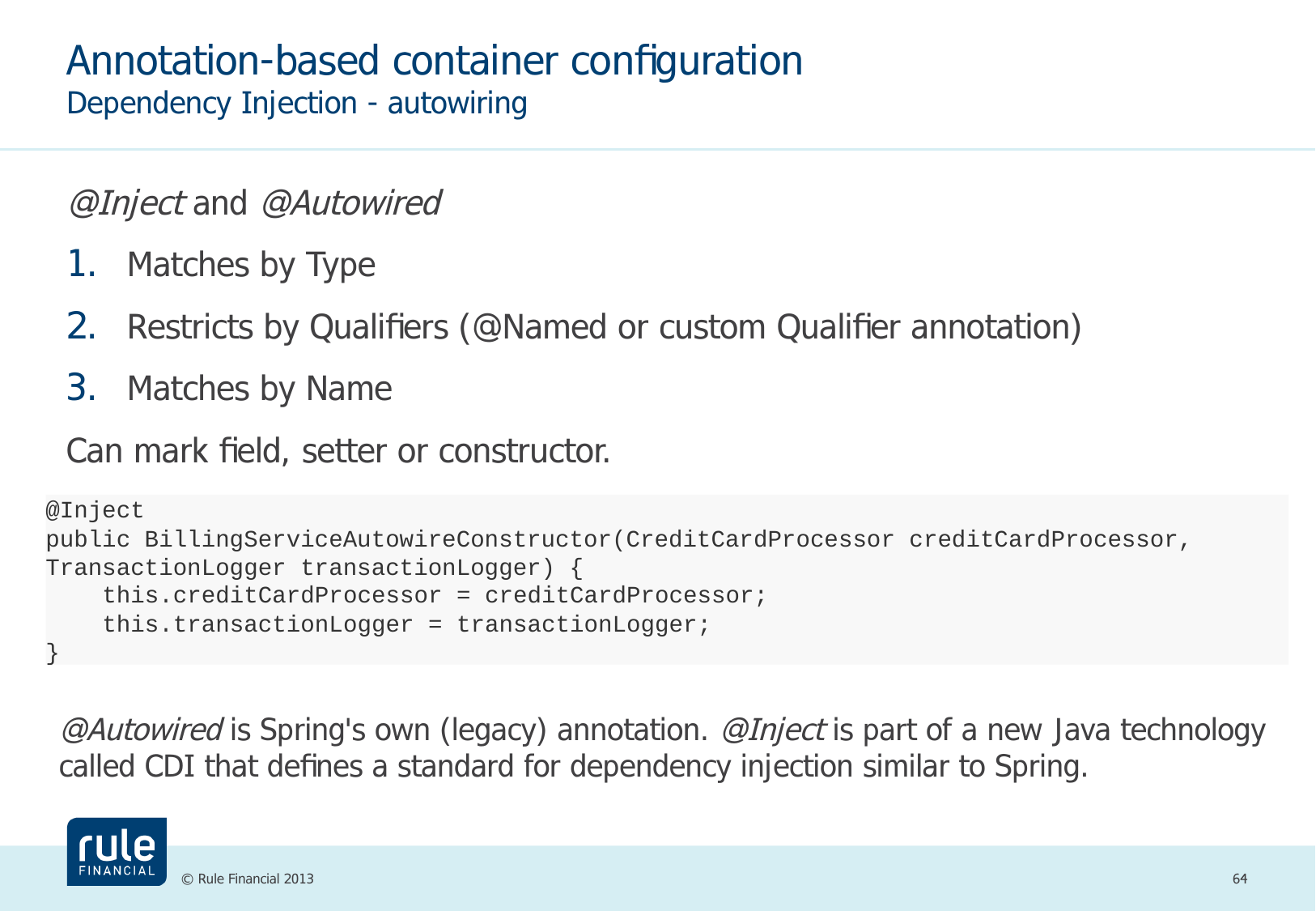

# Annotation-based container configuration Dependency Injection - autowiring
@Inject and @Autowired
Matches by Type
Restricts by Qualifiers (@Named or custom Qualifier annotation)
Matches by Name
Can mark field, setter or constructor.
@Inject
public BillingServiceAutowireConstructor(CreditCardProcessor creditCardProcessor, TransactionLogger transactionLogger) {
    this.creditCardProcessor = creditCardProcessor;
    this.transactionLogger = transactionLogger;
}

@Autowired is Spring's own (legacy) annotation. @Inject is part of a new Java technology called CDI that defines a standard for dependency injection similar to Spring.